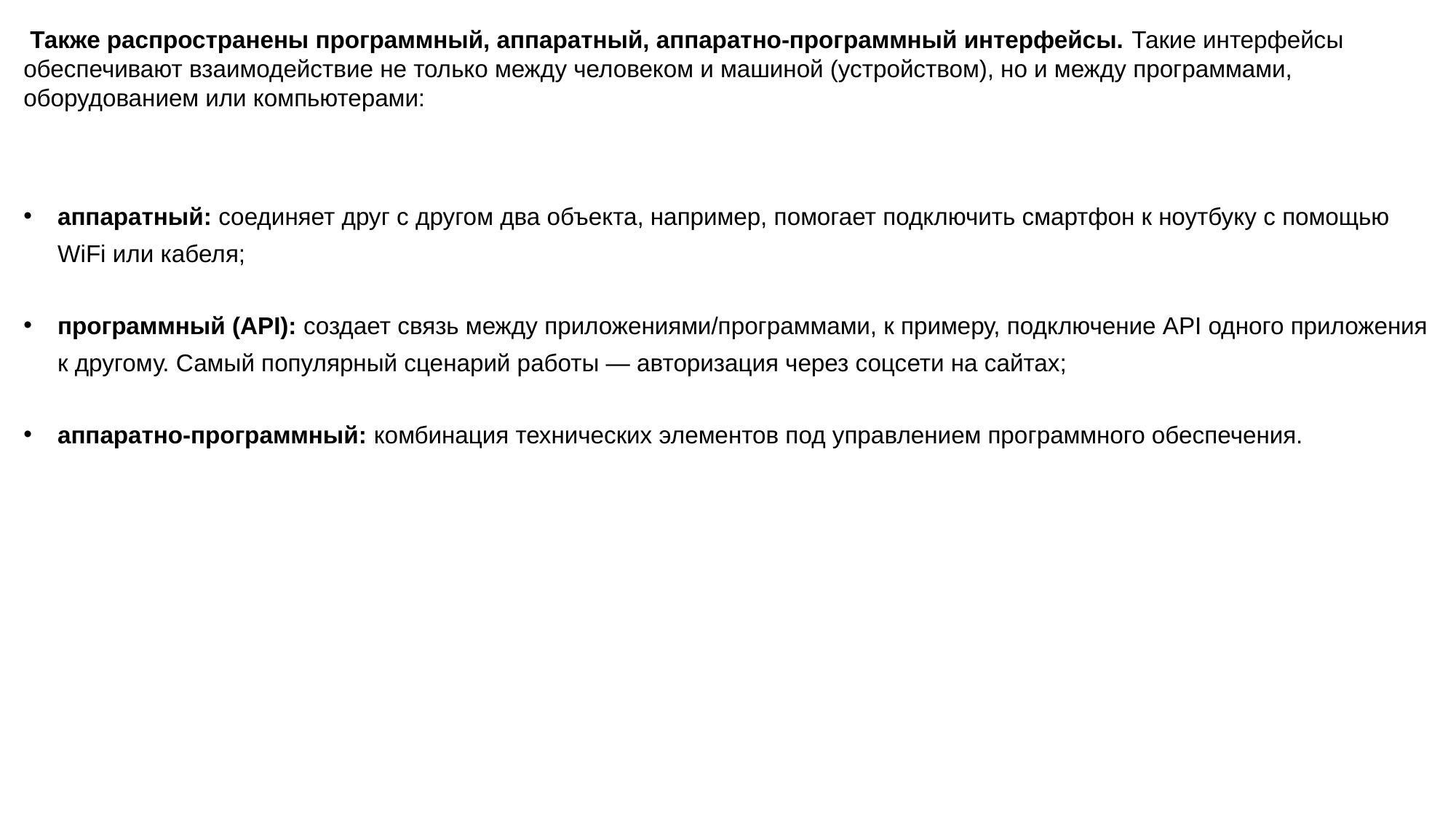

Также распространены программный, аппаратный, аппаратно-программный интерфейсы. Такие интерфейсы обеспечивают взаимодействие не только между человеком и машиной (устройством), но и между программами, оборудованием или компьютерами:

аппаратный: соединяет друг с другом два объекта, например, помогает подключить смартфон к ноутбуку с помощью WiFi или кабеля;
программный (API): создает связь между приложениями/программами, к примеру, подключение API одного приложения к другому. Самый популярный сценарий работы — авторизация через соцсети на сайтах;
аппаратно-программный: комбинация технических элементов под управлением программного обеспечения.